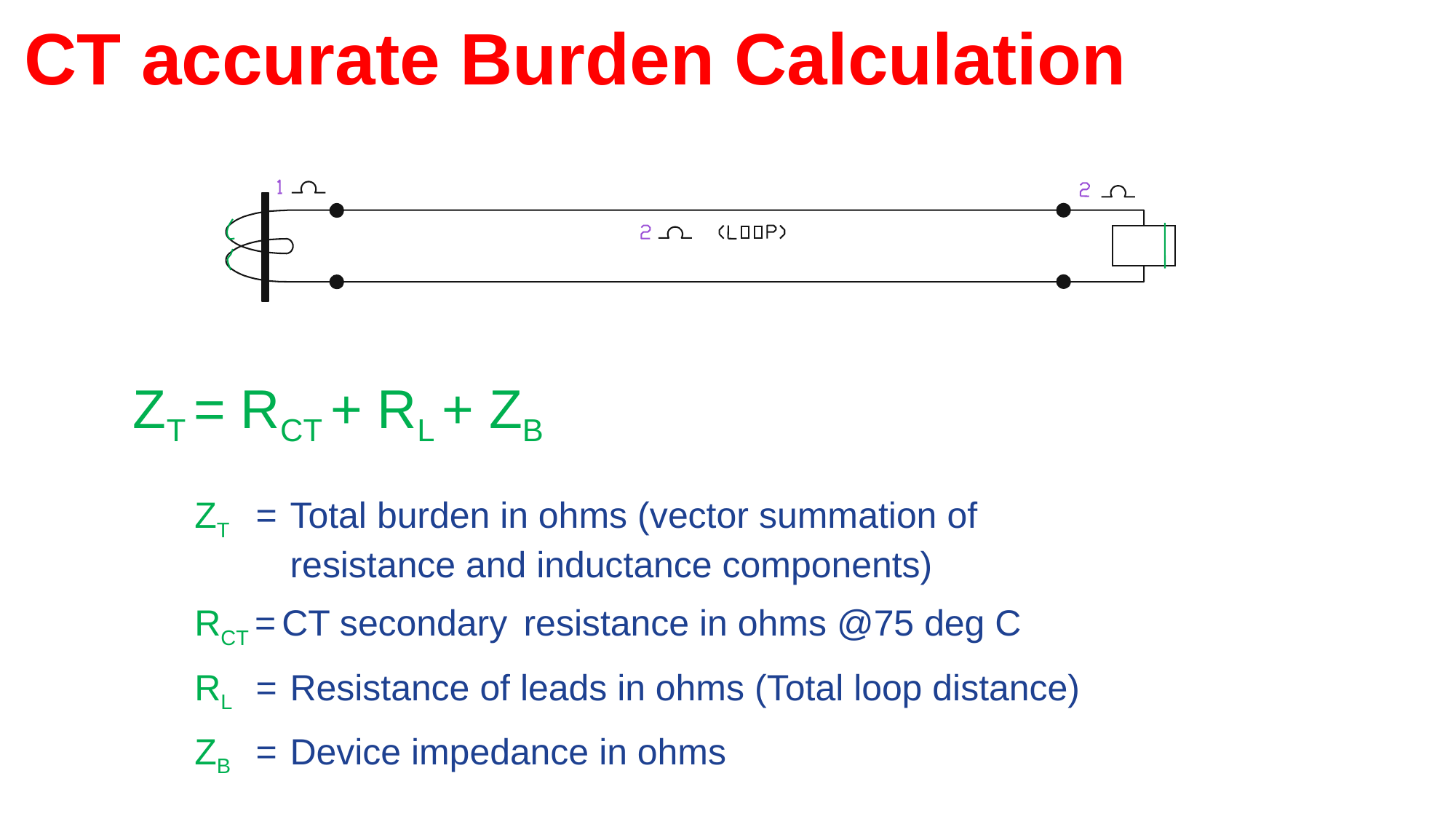

CT accurate Burden Calculation

		ZT = RCT + RL + ZB

			ZT   	=	Total burden in ohms (vector summation of
						resistance and inductance components)

			RCT = CT secondary  resistance in ohms @75 deg C

			RL   	=	Resistance of leads in ohms (Total loop distance)

			ZB  	=	Device impedance in ohms